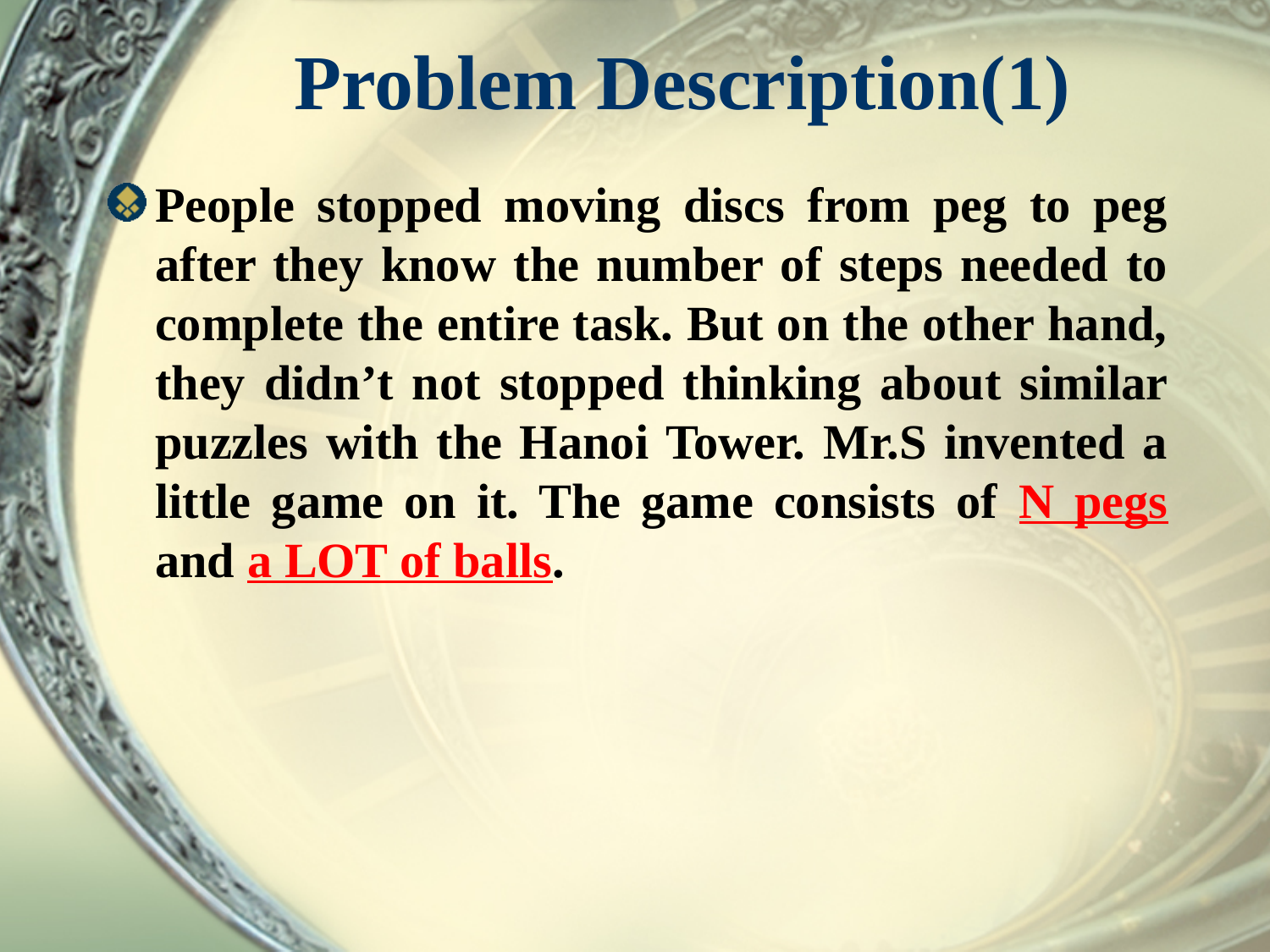

# Problem Description(1)
People stopped moving discs from peg to peg after they know the number of steps needed to complete the entire task. But on the other hand, they didn’t not stopped thinking about similar puzzles with the Hanoi Tower. Mr.S invented a little game on it. The game consists of N pegs and a LOT of balls.